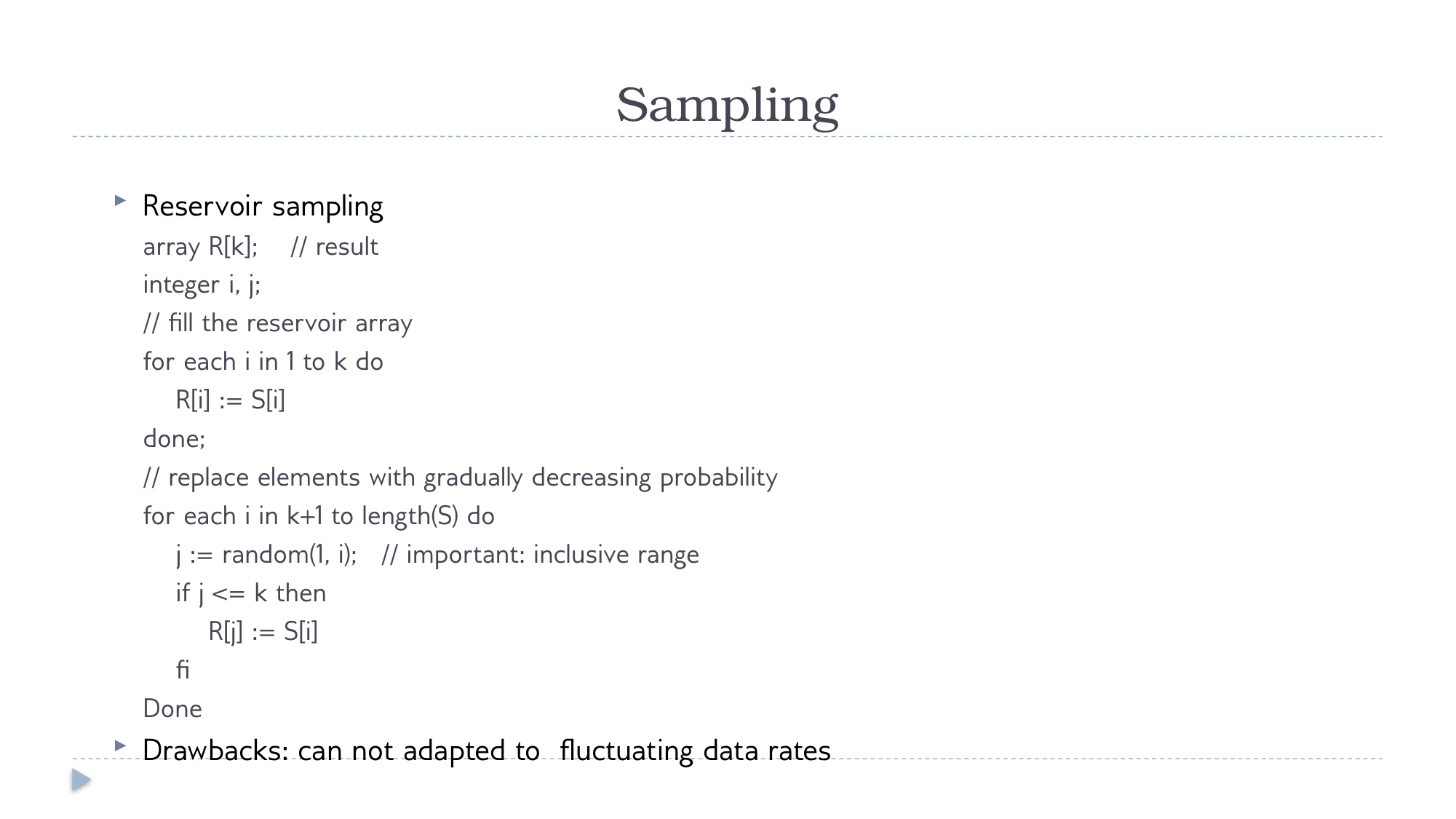

# Sampling
Reservoir sampling
array R[k];    // result
integer i, j;
// fill the reservoir array
for each i in 1 to k do
    R[i] := S[i]
done;
// replace elements with gradually decreasing probability
for each i in k+1 to length(S) do
    j := random(1, i);   // important: inclusive range
    if j <= k then
        R[j] := S[i]
    fi
Done
Drawbacks: can not adapted to  fluctuating data rates